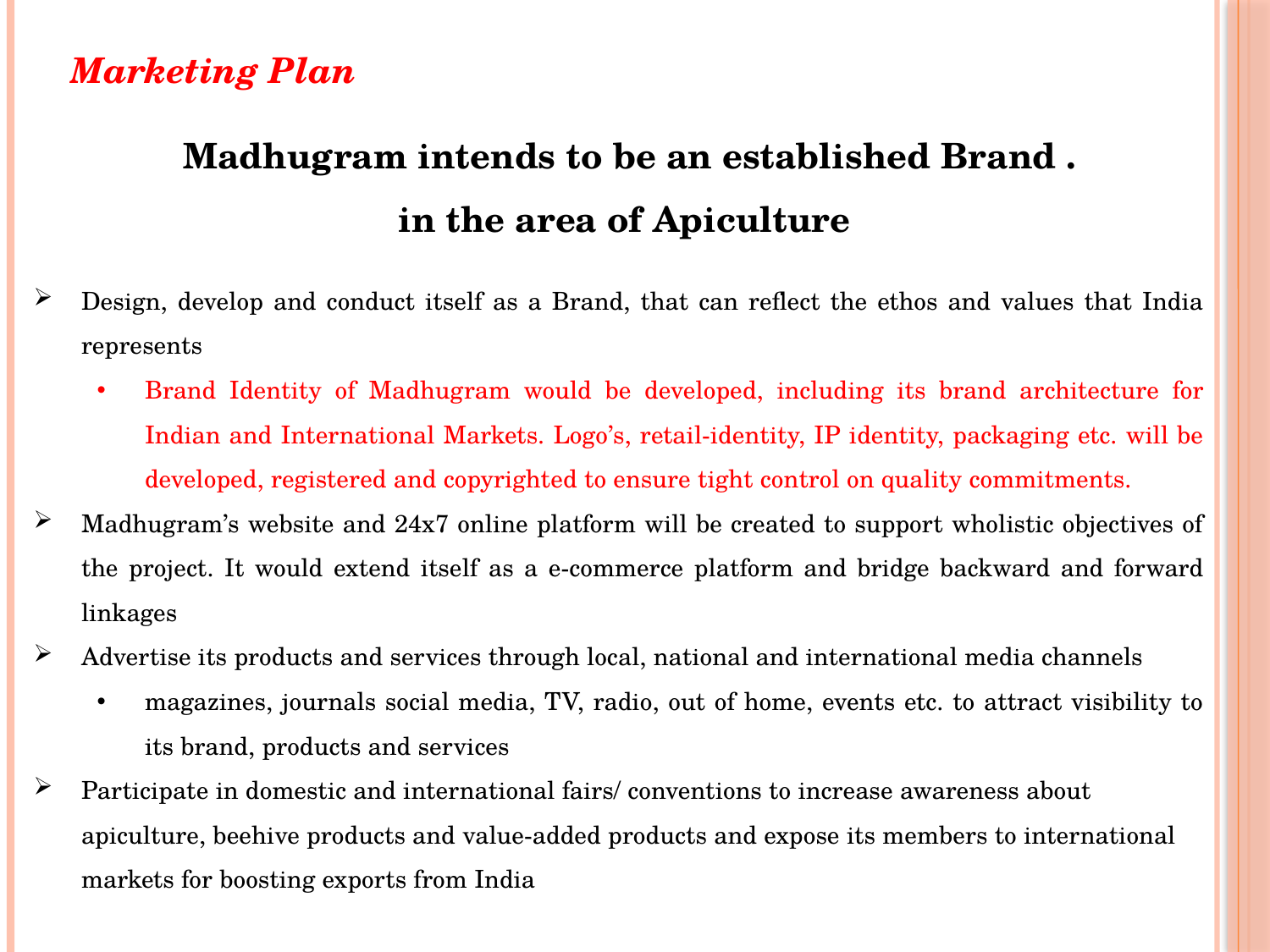

Marketing Plan
Madhugram intends to be an established Brand .
in the area of Apiculture
Design, develop and conduct itself as a Brand, that can reflect the ethos and values that India represents
Brand Identity of Madhugram would be developed, including its brand architecture for Indian and International Markets. Logo’s, retail-identity, IP identity, packaging etc. will be developed, registered and copyrighted to ensure tight control on quality commitments.
Madhugram’s website and 24x7 online platform will be created to support wholistic objectives of the project. It would extend itself as a e-commerce platform and bridge backward and forward linkages
Advertise its products and services through local, national and international media channels
magazines, journals social media, TV, radio, out of home, events etc. to attract visibility to its brand, products and services
Participate in domestic and international fairs/ conventions to increase awareness about apiculture, beehive products and value-added products and expose its members to international markets for boosting exports from India